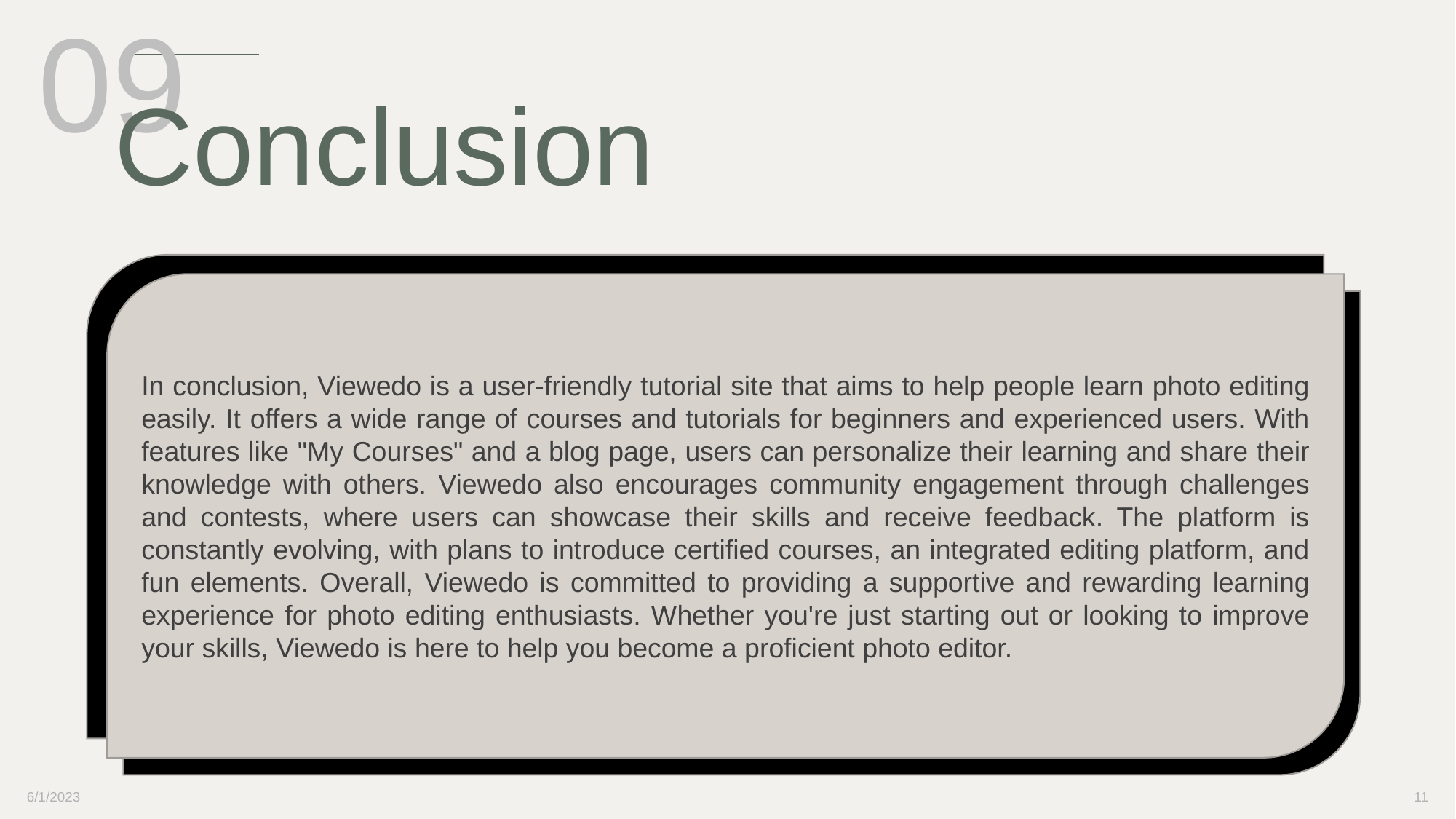

# Conclusion
09

In conclusion, Viewedo is a user-friendly tutorial site that aims to help people learn photo editing easily. It offers a wide range of courses and tutorials for beginners and experienced users. With features like "My Courses" and a blog page, users can personalize their learning and share their knowledge with others. Viewedo also encourages community engagement through challenges and contests, where users can showcase their skills and receive feedback. The platform is constantly evolving, with plans to introduce certified courses, an integrated editing platform, and fun elements. Overall, Viewedo is committed to providing a supportive and rewarding learning experience for photo editing enthusiasts. Whether you're just starting out or looking to improve your skills, Viewedo is here to help you become a proficient photo editor.

6/1/2023
11